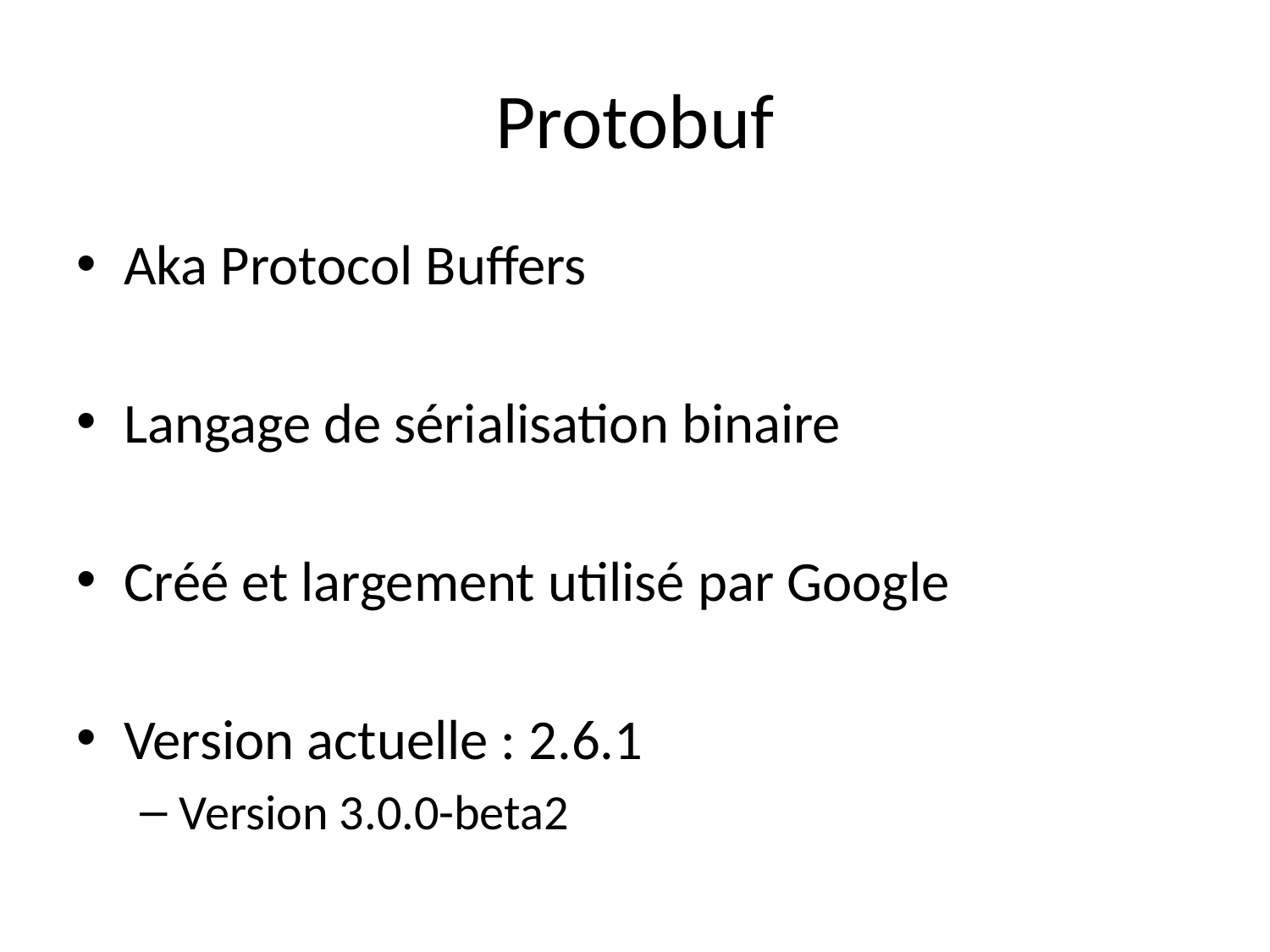

# Protobuf
Aka Protocol Buffers

Langage de sérialisation binaire

Créé et largement utilisé par Google

Version actuelle : 2.6.1
Version 3.0.0-beta2